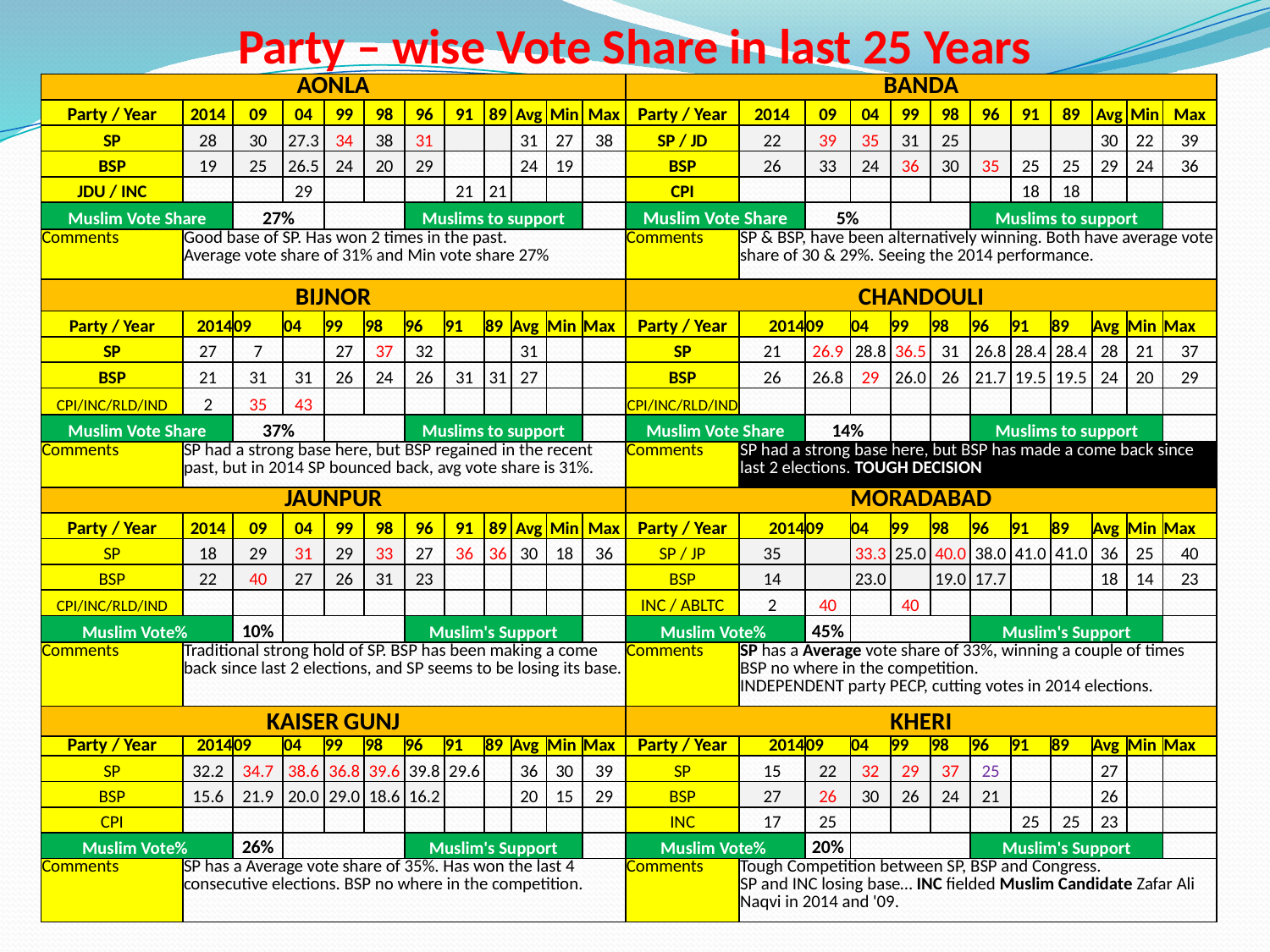

# Party – wise Vote Share in last 25 Years
| AONLA |  |  |  |  |  |  |  |  |  |  |  | BANDA |  |  |  |  |  |  |  |  |  |  |  |
| --- | --- | --- | --- | --- | --- | --- | --- | --- | --- | --- | --- | --- | --- | --- | --- | --- | --- | --- | --- | --- | --- | --- | --- |
| Party / Year | 2014 | 09 | 04 | 99 | 98 | 96 | 91 | 89 | Avg | Min | Max | Party / Year | 2014 | 09 | 04 | 99 | 98 | 96 | 91 | 89 | Avg | Min | Max |
| SP | 28 | 30 | 27.3 | 34 | 38 | 31 |  |  | 31 | 27 | 38 | SP / JD | 22 | 39 | 35 | 31 | 25 |  |  |  | 30 | 22 | 39 |
| BSP | 19 | 25 | 26.5 | 24 | 20 | 29 |  |  | 24 | 19 |  | BSP | 26 | 33 | 24 | 36 | 30 | 35 | 25 | 25 | 29 | 24 | 36 |
| JDU / INC |  |  | 29 |  |  |  | 21 | 21 |  |  |  | CPI |  |  |  |  |  |  | 18 | 18 |  |  |  |
| Muslim Vote Share |  | 27% |  |  |  | Muslims to support |  |  |  |  |  | Muslim Vote Share |  | 5% |  |  |  | Muslims to support |  |  |  |  |  |
| Comments | Good base of SP. Has won 2 times in the past. Average vote share of 31% and Min vote share 27% |  |  |  |  |  |  |  |  |  |  | Comments | SP & BSP, have been alternatively winning. Both have average vote share of 30 & 29%. Seeing the 2014 performance. |  |  |  |  |  |  |  |  |  |  |
| BIJNOR |  |  |  |  |  |  |  |  |  |  |  | CHANDOULI |  |  |  |  |  |  |  |  |  |  |  |
| Party / Year | 2014 | 09 | 04 | 99 | 98 | 96 | 91 | 89 | Avg | Min | Max | Party / Year | 2014 | 09 | 04 | 99 | 98 | 96 | 91 | 89 | Avg | Min | Max |
| SP | 27 | 7 |  | 27 | 37 | 32 |  |  | 31 |  |  | SP | 21 | 26.9 | 28.8 | 36.5 | 31 | 26.8 | 28.4 | 28.4 | 28 | 21 | 37 |
| BSP | 21 | 31 | 31 | 26 | 24 | 26 | 31 | 31 | 27 |  |  | BSP | 26 | 26.8 | 29 | 26.0 | 26 | 21.7 | 19.5 | 19.5 | 24 | 20 | 29 |
| CPI/INC/RLD/IND | 2 | 35 | 43 |  |  |  |  |  |  |  |  | CPI/INC/RLD/IND |  |  |  |  |  |  |  |  |  |  |  |
| Muslim Vote Share |  | 37% |  |  |  | Muslims to support |  |  |  |  |  | Muslim Vote Share |  | 14% |  |  |  | Muslims to support |  |  |  |  |  |
| Comments | SP had a strong base here, but BSP regained in the recent past, but in 2014 SP bounced back, avg vote share is 31%. |  |  |  |  |  |  |  |  |  |  | Comments | SP had a strong base here, but BSP has made a come back since last 2 elections. TOUGH DECISION |  |  |  |  |  |  |  |  |  |  |
| JAUNPUR |  |  |  |  |  |  |  |  |  |  |  | MORADABAD |  |  |  |  |  |  |  |  |  |  |  |
| Party / Year | 2014 | 09 | 04 | 99 | 98 | 96 | 91 | 89 | Avg | Min | Max | Party / Year | 2014 | 09 | 04 | 99 | 98 | 96 | 91 | 89 | Avg | Min | Max |
| SP | 18 | 29 | 31 | 29 | 33 | 27 | 36 | 36 | 30 | 18 | 36 | SP / JP | 35 |  | 33.3 | 25.0 | 40.0 | 38.0 | 41.0 | 41.0 | 36 | 25 | 40 |
| BSP | 22 | 40 | 27 | 26 | 31 | 23 |  |  |  |  |  | BSP | 14 |  | 23.0 |  | 19.0 | 17.7 |  |  | 18 | 14 | 23 |
| CPI/INC/RLD/IND |  |  |  |  |  |  |  |  |  |  |  | INC / ABLTC | 2 | 40 |  | 40 |  |  |  |  |  |  |  |
| Muslim Vote% |  | 10% |  |  |  | Muslim's Support |  |  |  |  |  | Muslim Vote% |  | 45% |  |  |  | Muslim's Support |  |  |  |  |  |
| Comments | Traditional strong hold of SP. BSP has been making a come back since last 2 elections, and SP seems to be losing its base. |  |  |  |  |  |  |  |  |  |  | Comments | SP has a Average vote share of 33%, winning a couple of times BSP no where in the competition. INDEPENDENT party PECP, cutting votes in 2014 elections. |  |  |  |  |  |  |  |  |  |  |
| KAISER GUNJ |  |  |  |  |  |  |  |  |  |  |  | KHERI |  |  |  |  |  |  |  |  |  |  |  |
| Party / Year | 2014 | 09 | 04 | 99 | 98 | 96 | 91 | 89 | Avg | Min | Max | Party / Year | 2014 | 09 | 04 | 99 | 98 | 96 | 91 | 89 | Avg | Min | Max |
| SP | 32.2 | 34.7 | 38.6 | 36.8 | 39.6 | 39.8 | 29.6 |  | 36 | 30 | 39 | SP | 15 | 22 | 32 | 29 | 37 | 25 |  |  | 27 |  |  |
| BSP | 15.6 | 21.9 | 20.0 | 29.0 | 18.6 | 16.2 |  |  | 20 | 15 | 29 | BSP | 27 | 26 | 30 | 26 | 24 | 21 |  |  | 26 |  |  |
| CPI |  |  |  |  |  |  |  |  |  |  |  | INC | 17 | 25 |  |  |  |  | 25 | 25 | 23 |  |  |
| Muslim Vote% |  | 26% |  |  |  | Muslim's Support |  |  |  |  |  | Muslim Vote% |  | 20% |  |  |  | Muslim's Support |  |  |  |  |  |
| Comments | SP has a Average vote share of 35%. Has won the last 4 consecutive elections. BSP no where in the competition. |  |  |  |  |  |  |  |  |  |  | Comments | Tough Competition between SP, BSP and Congress. SP and INC losing base… INC fielded Muslim Candidate Zafar Ali Naqvi in 2014 and '09. |  |  |  |  |  |  |  |  |  |  |